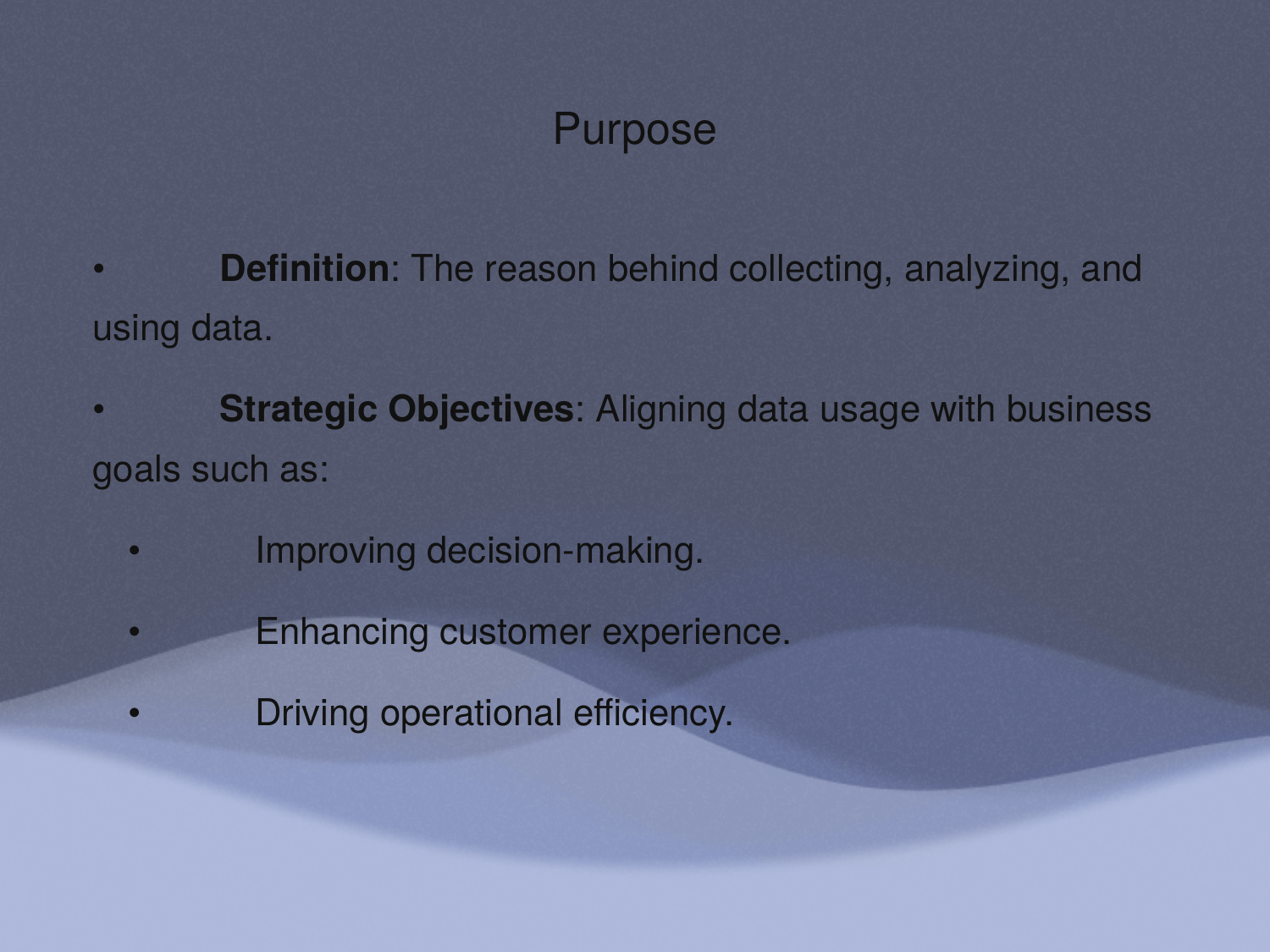

# Purpose
	•	Definition: The reason behind collecting, analyzing, and using data.
	•	Strategic Objectives: Aligning data usage with business goals such as:
	•	Improving decision-making.
	•	Enhancing customer experience.
	•	Driving operational efficiency.